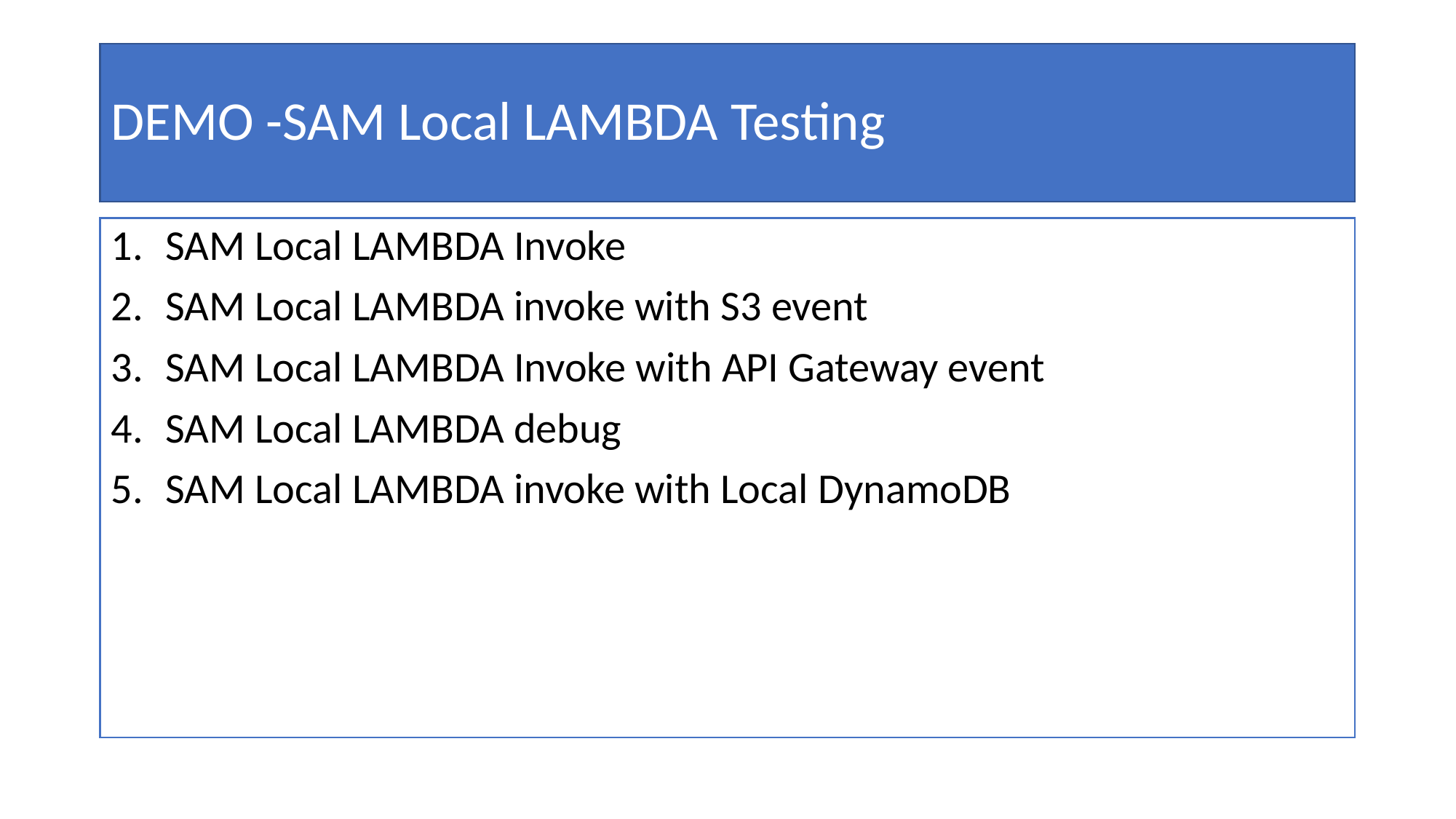

# DEMO -SAM Local LAMBDA Testing
SAM Local LAMBDA Invoke
SAM Local LAMBDA invoke with S3 event
SAM Local LAMBDA Invoke with API Gateway event
SAM Local LAMBDA debug
SAM Local LAMBDA invoke with Local DynamoDB